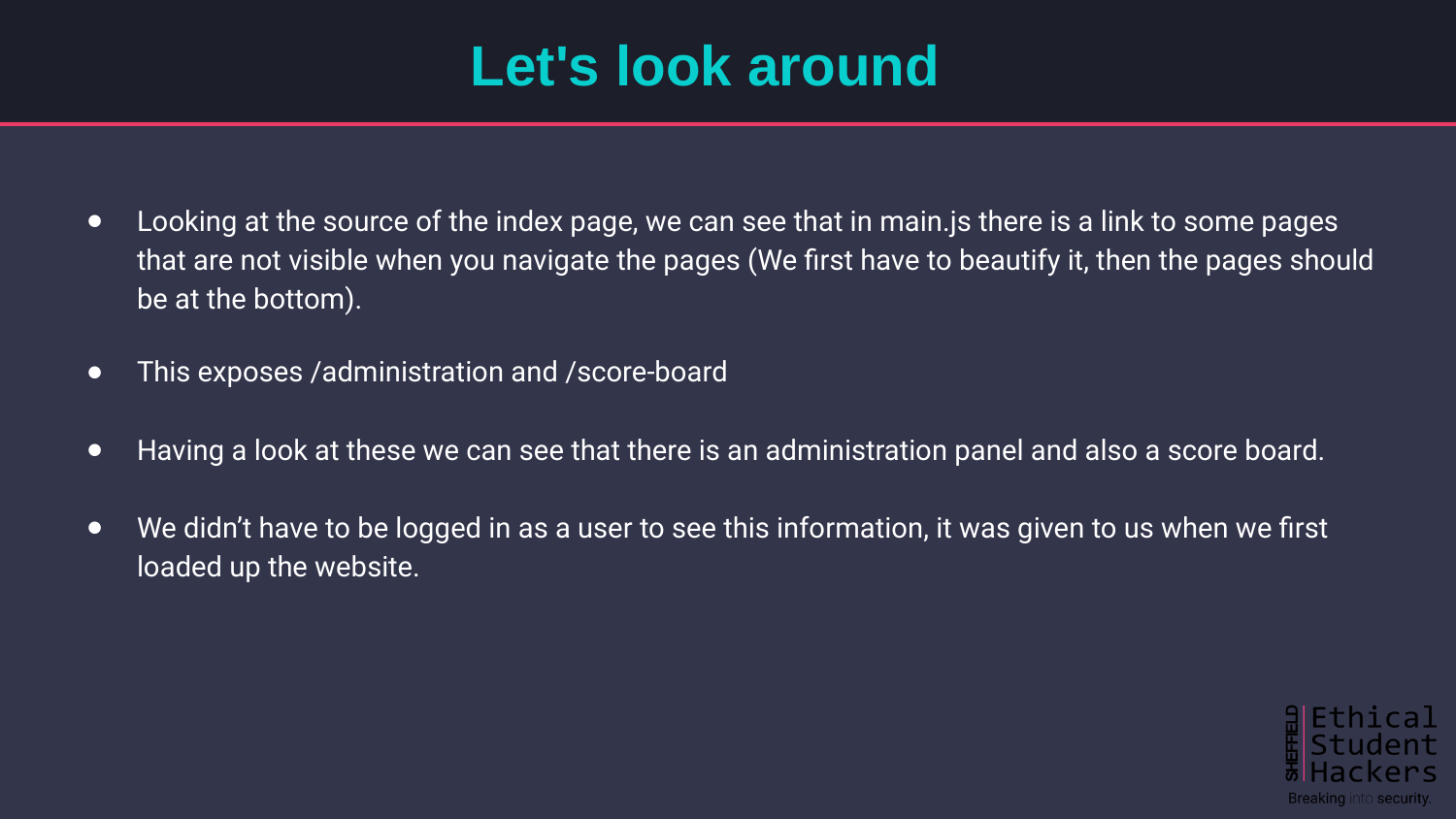

# Let's look around
Looking at the source of the index page, we can see that in main.js there is a link to some pages that are not visible when you navigate the pages (We first have to beautify it, then the pages should be at the bottom).
This exposes /administration and /score-board
Having a look at these we can see that there is an administration panel and also a score board.
We didn’t have to be logged in as a user to see this information, it was given to us when we first loaded up the website.